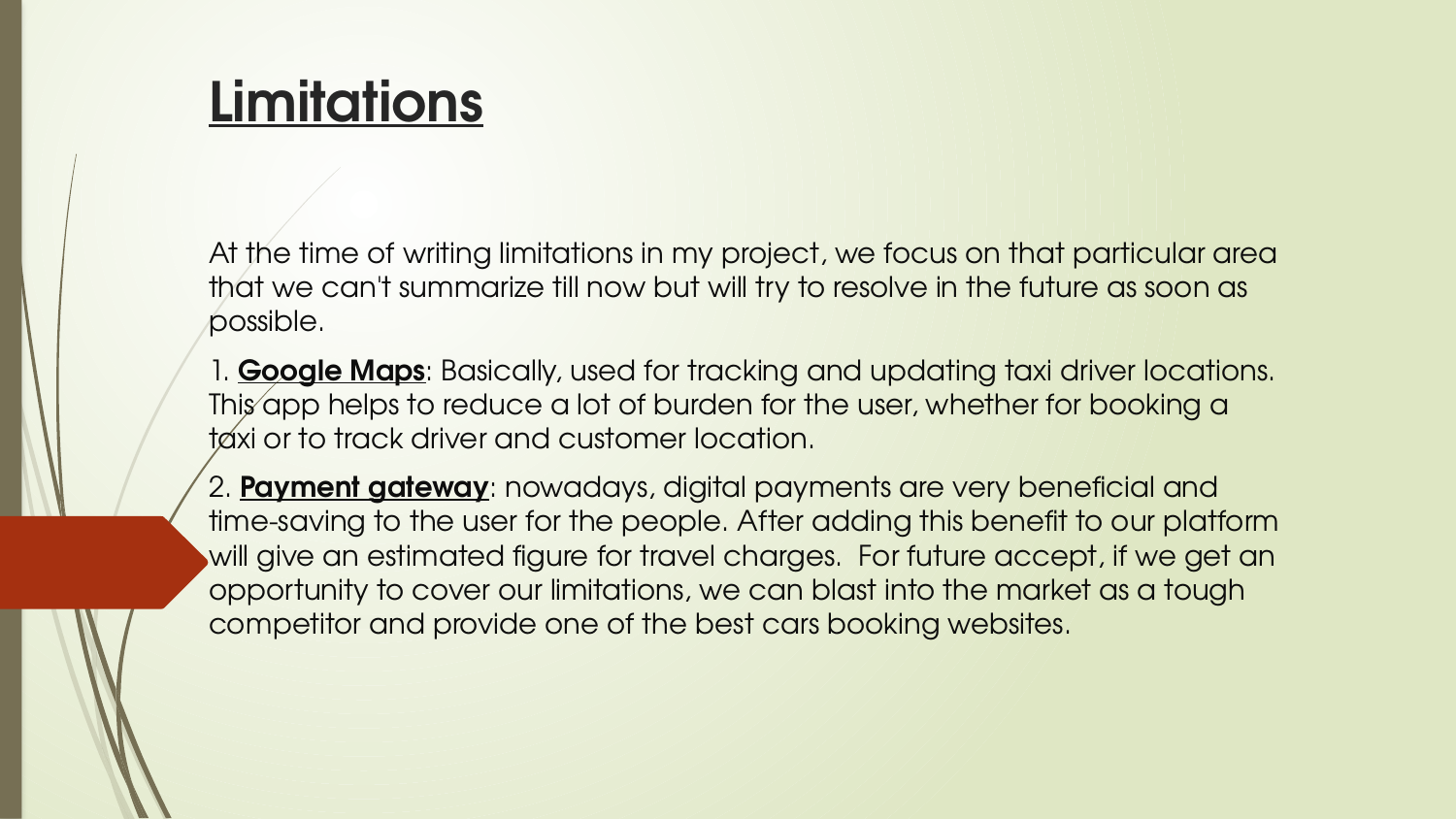

# Limitations
At the time of writing limitations in my project, we focus on that particular area that we can't summarize till now but will try to resolve in the future as soon as possible.
1. Google Maps: Basically, used for tracking and updating taxi driver locations. This app helps to reduce a lot of burden for the user, whether for booking a taxi or to track driver and customer location.
2. Payment gateway: nowadays, digital payments are very beneficial and time-saving to the user for the people. After adding this benefit to our platform will give an estimated figure for travel charges.  For future accept, if we get an opportunity to cover our limitations, we can blast into the market as a tough competitor and provide one of the best cars booking websites.